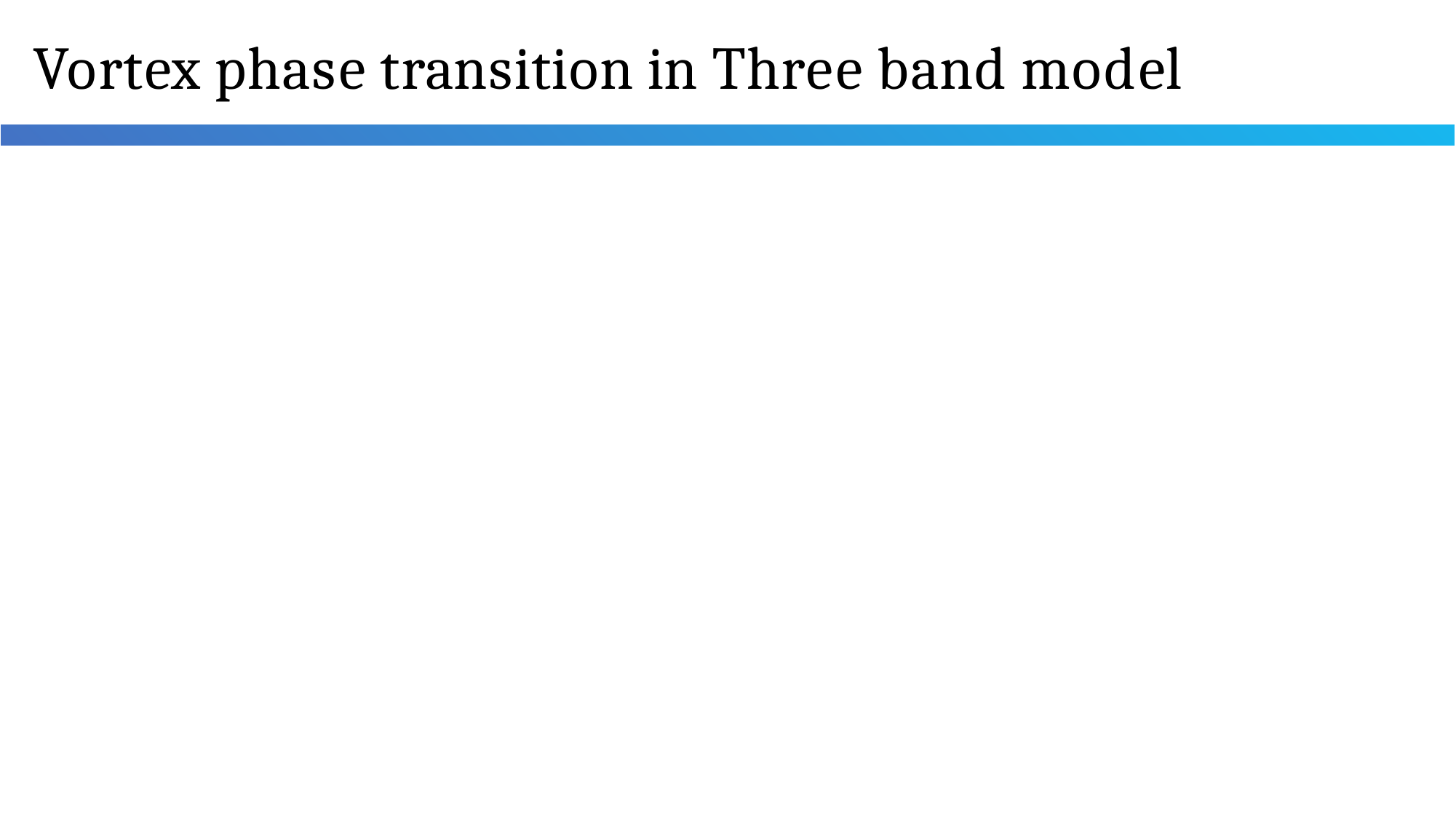

Vortex phase transition in Three band model